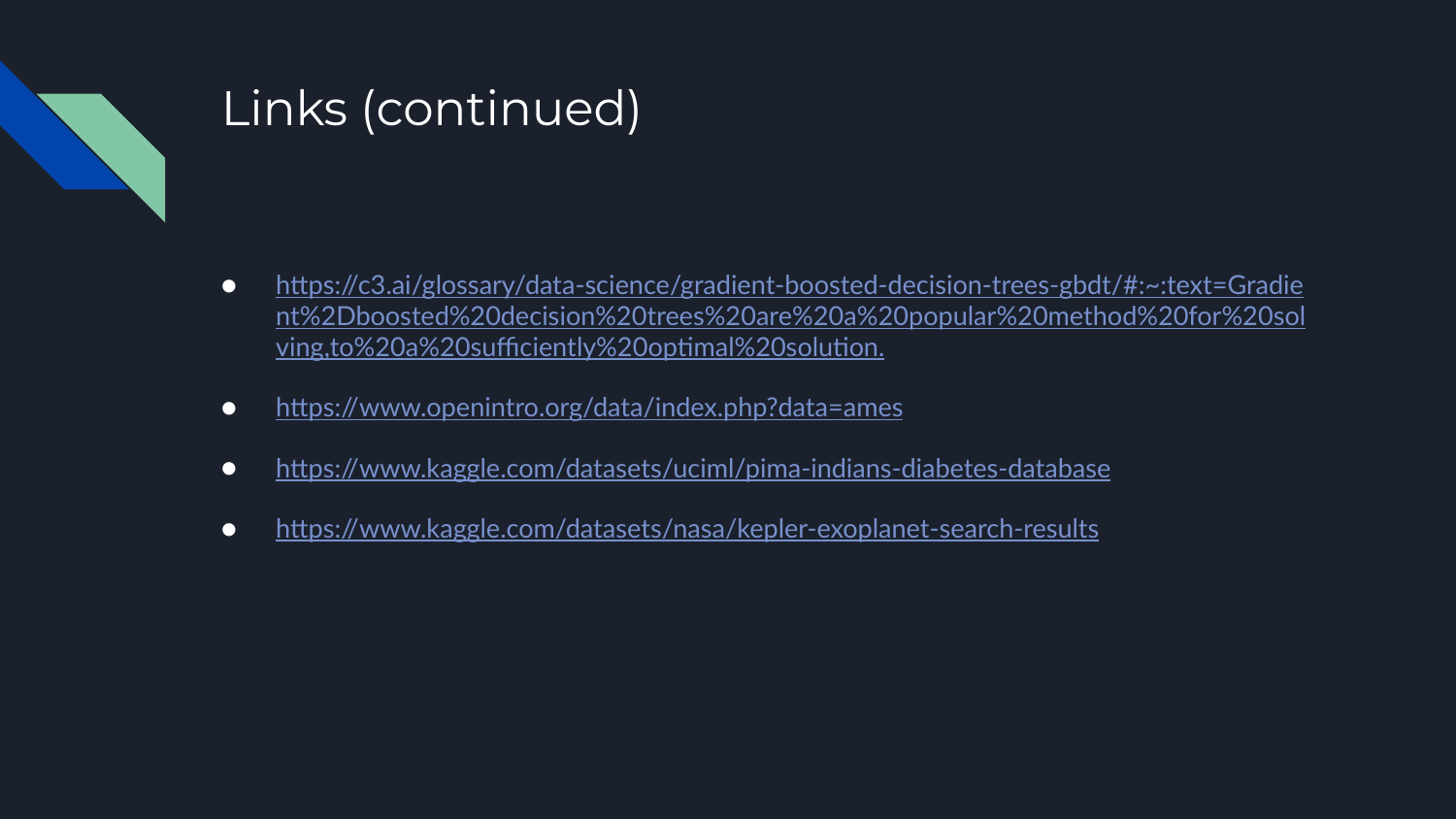

# Links (continued)
https://c3.ai/glossary/data-science/gradient-boosted-decision-trees-gbdt/#:~:text=Gradient%2Dboosted%20decision%20trees%20are%20a%20popular%20method%20for%20solving,to%20a%20sufficiently%20optimal%20solution.
https://www.openintro.org/data/index.php?data=ames
https://www.kaggle.com/datasets/uciml/pima-indians-diabetes-database
https://www.kaggle.com/datasets/nasa/kepler-exoplanet-search-results